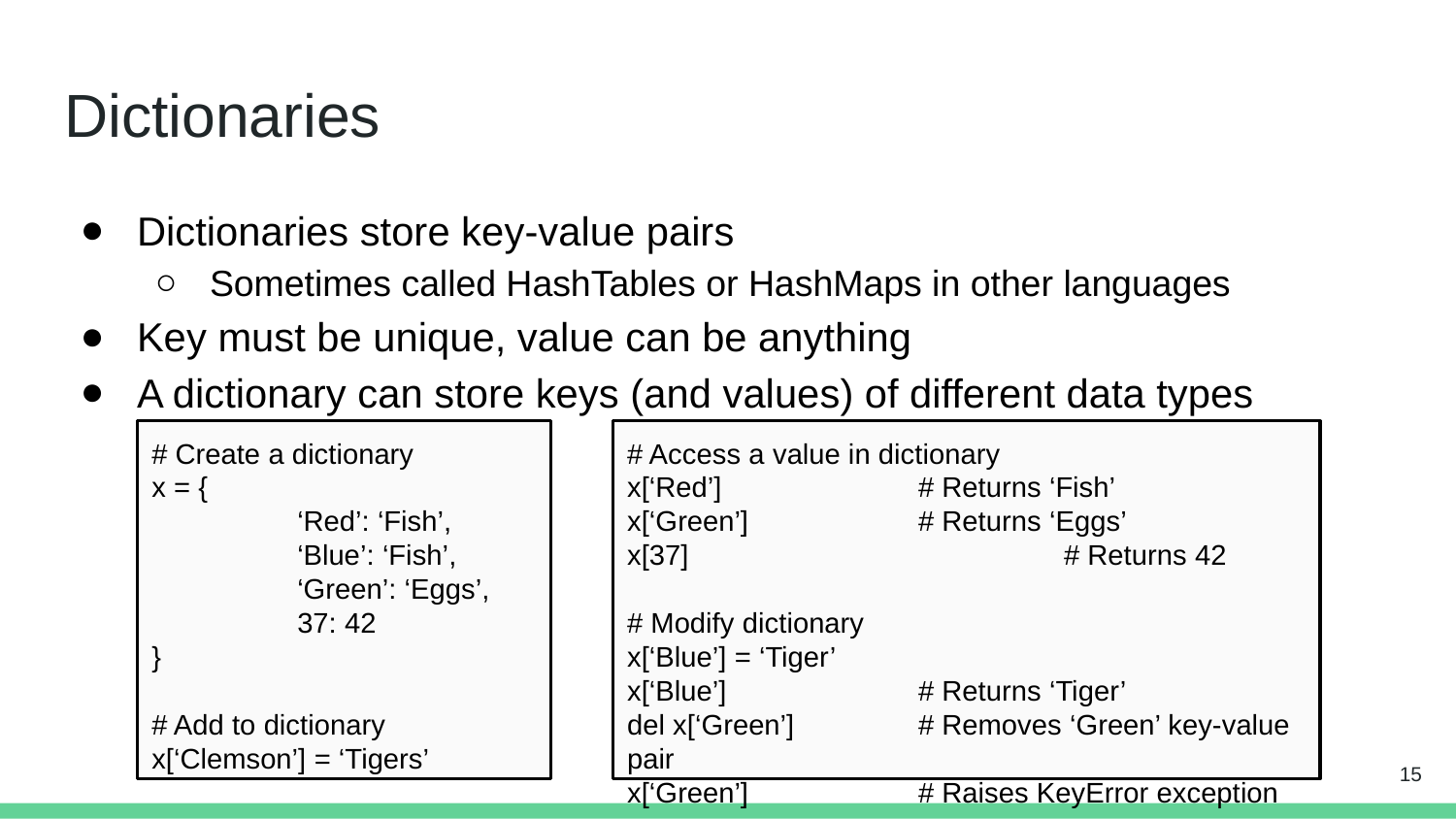

# Dictionaries
Dictionaries store key-value pairs
Sometimes called HashTables or HashMaps in other languages
Key must be unique, value can be anything
A dictionary can store keys (and values) of different data types
# Create a dictionary
x = {
	‘Red’: ‘Fish’,
	‘Blue’: ‘Fish’,
	‘Green’: ‘Eggs’,
	37: 42
}

# Add to dictionary
x[‘Clemson’] = ‘Tigers’
# Access a value in dictionary
x[‘Red’] 		# Returns ‘Fish’
x[‘Green’]		# Returns ‘Eggs’
x[37]			# Returns 42

# Modify dictionary
x[‘Blue’] = ‘Tiger’
x[‘Blue’]		# Returns ‘Tiger’
del x[‘Green’]	# Removes ‘Green’ key-value pair
x[‘Green’]		# Raises KeyError exception
15